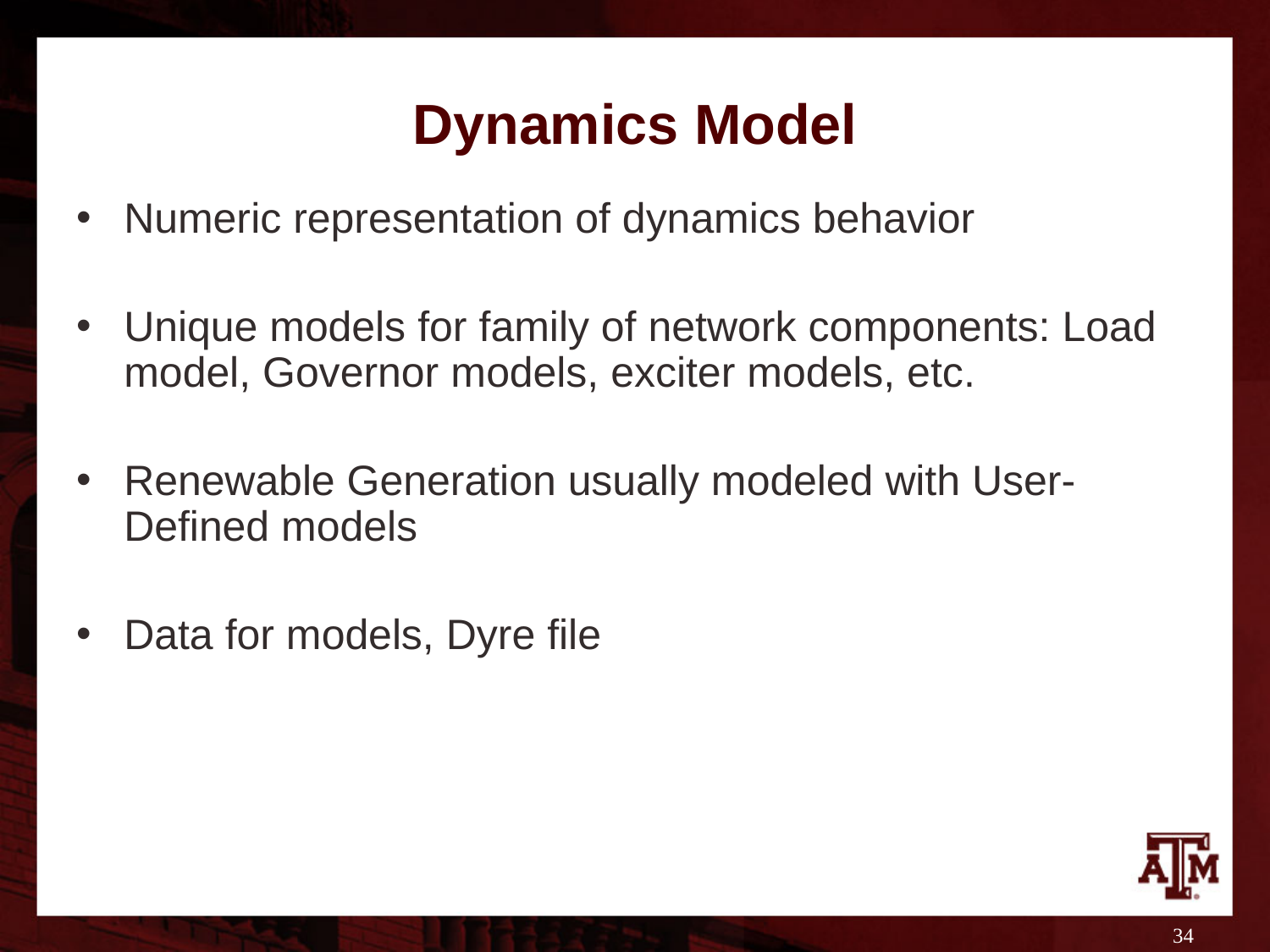

# Dynamics Model
Numeric representation of dynamics behavior

Unique models for family of network components: Load model, Governor models, exciter models, etc.

Renewable Generation usually modeled with User-Defined models

Data for models, Dyre file

34